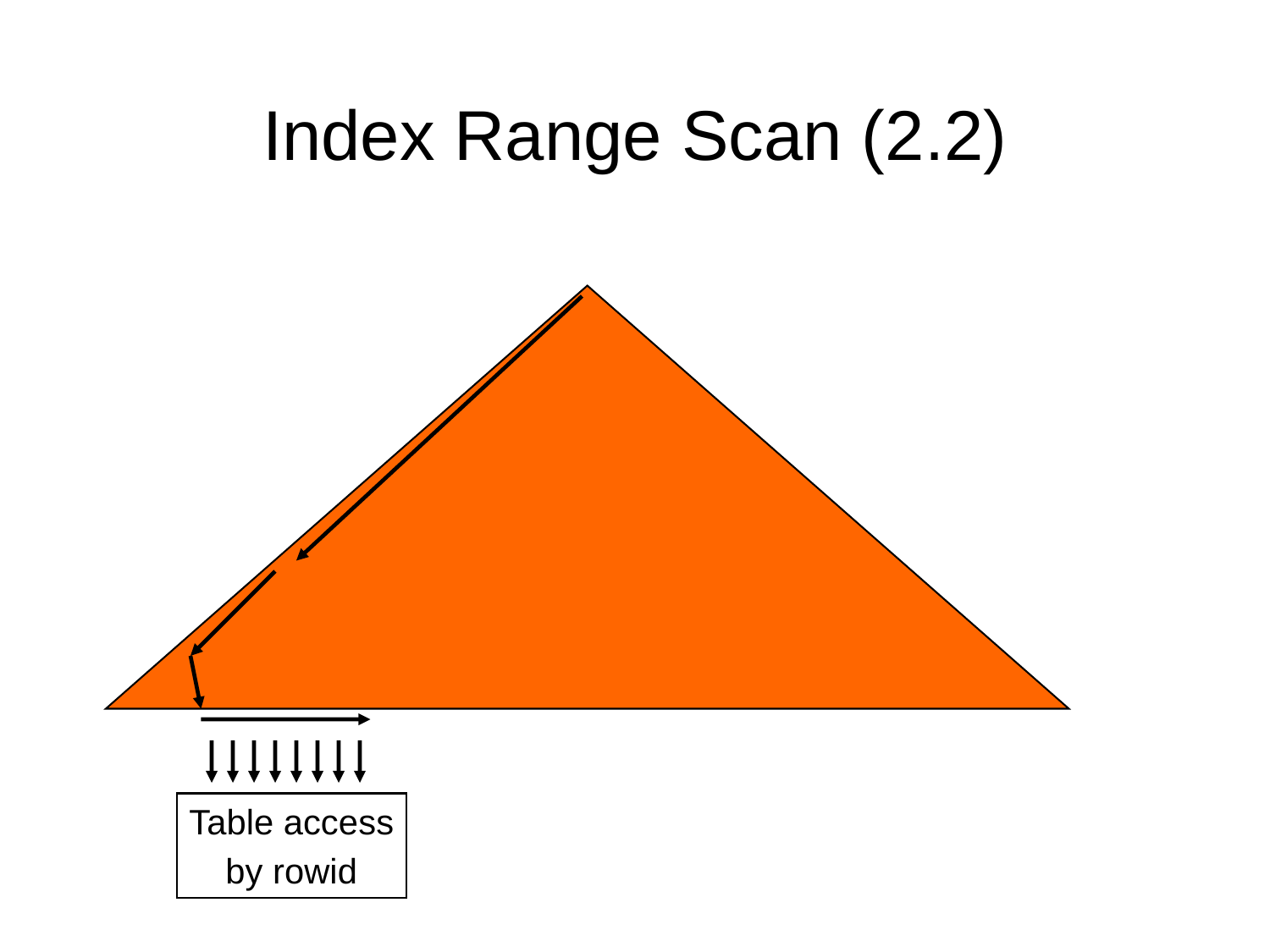

# Index Range Scan (2.2)

Table access
by rowid